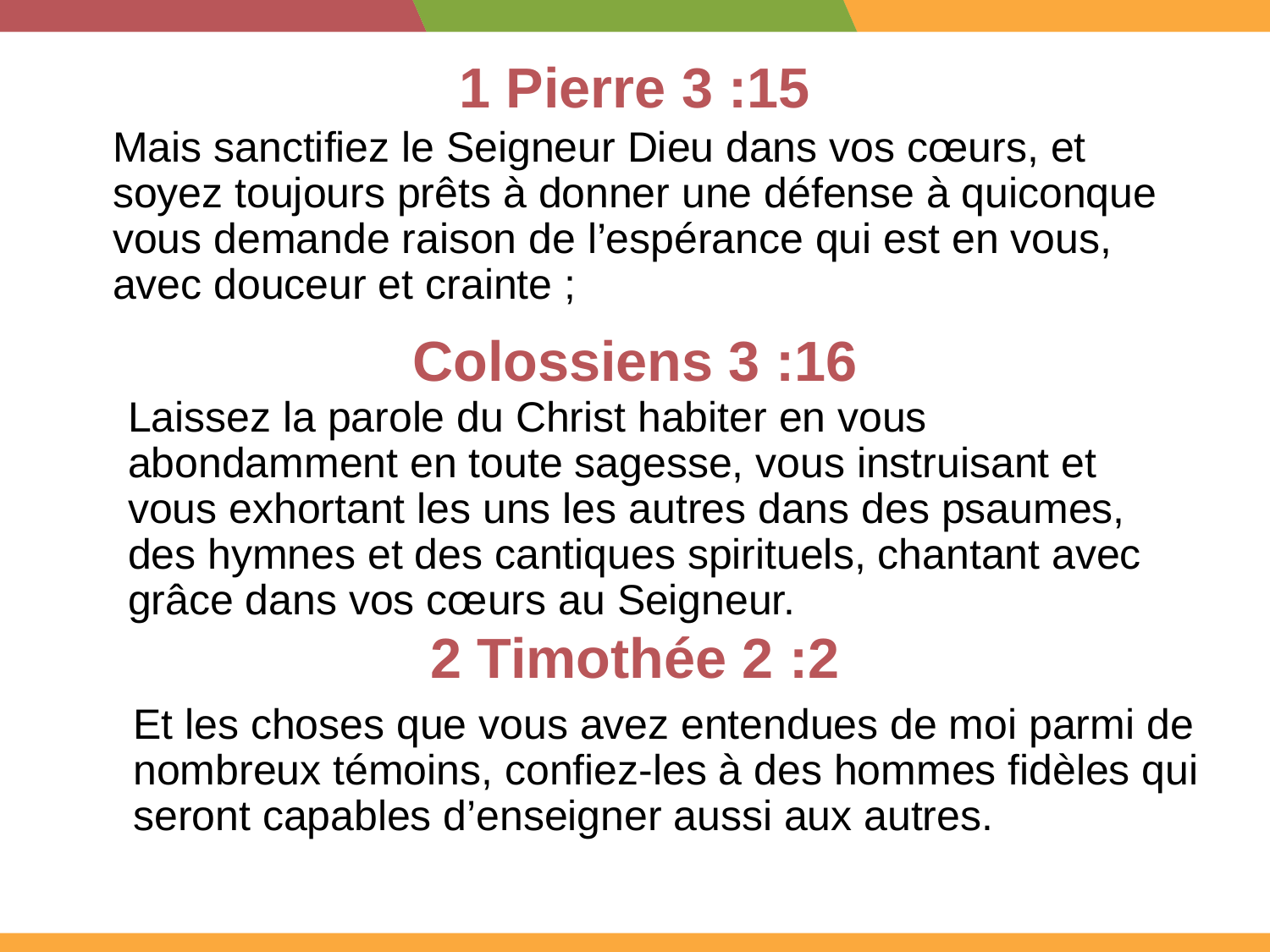

# 1 Pierre 3 :15
Mais sanctifiez le Seigneur Dieu dans vos cœurs, et soyez toujours prêts à donner une défense à quiconque vous demande raison de l’espérance qui est en vous, avec douceur et crainte ;
Colossiens 3 :16
Laissez la parole du Christ habiter en vous abondamment en toute sagesse, vous instruisant et vous exhortant les uns les autres dans des psaumes, des hymnes et des cantiques spirituels, chantant avec grâce dans vos cœurs au Seigneur.
2 Timothée 2 :2
Et les choses que vous avez entendues de moi parmi de nombreux témoins, confiez-les à des hommes fidèles qui seront capables d’enseigner aussi aux autres.